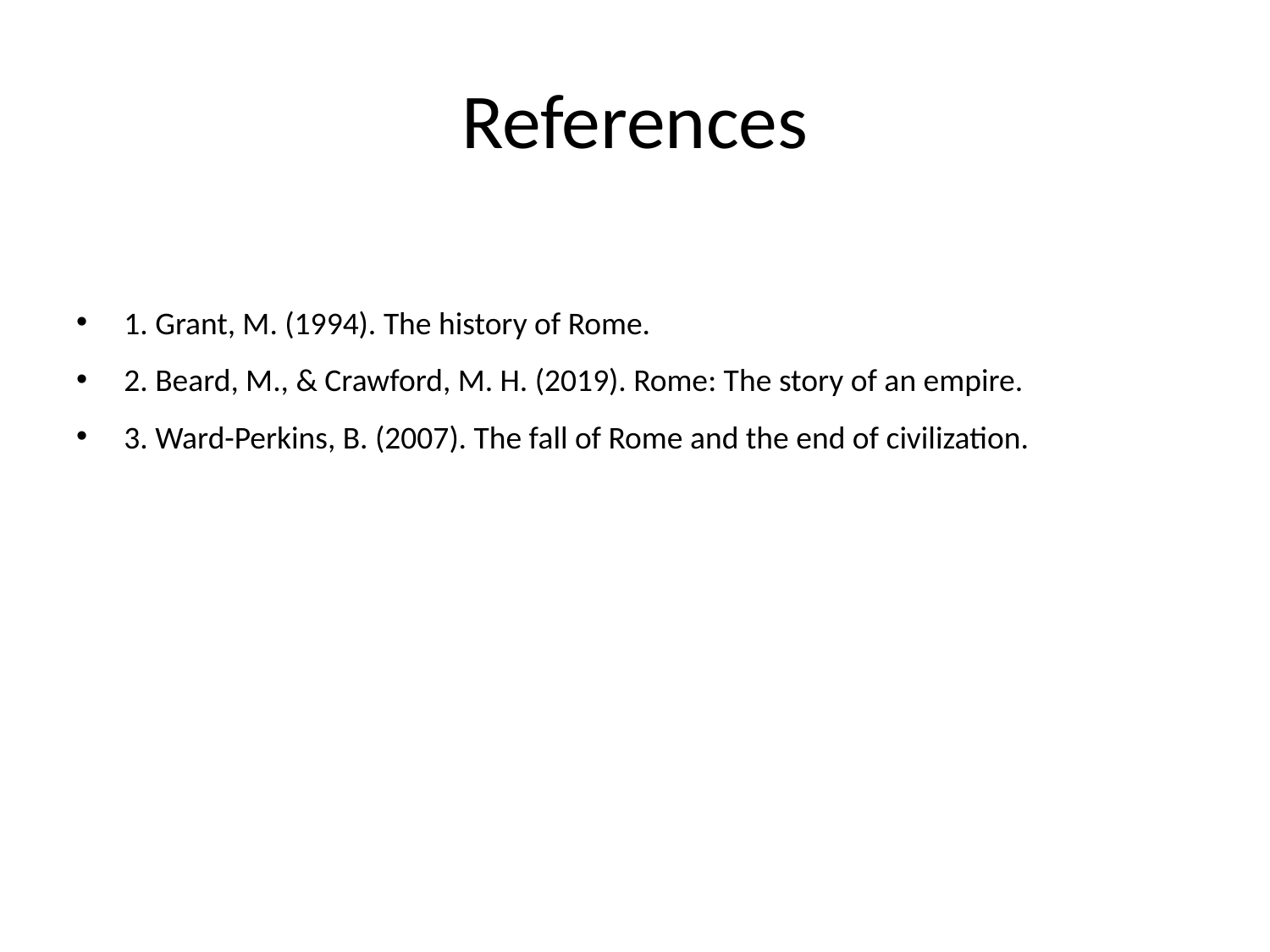

# References

1. Grant, M. (1994). The history of Rome.
2. Beard, M., & Crawford, M. H. (2019). Rome: The story of an empire.
3. Ward-Perkins, B. (2007). The fall of Rome and the end of civilization.